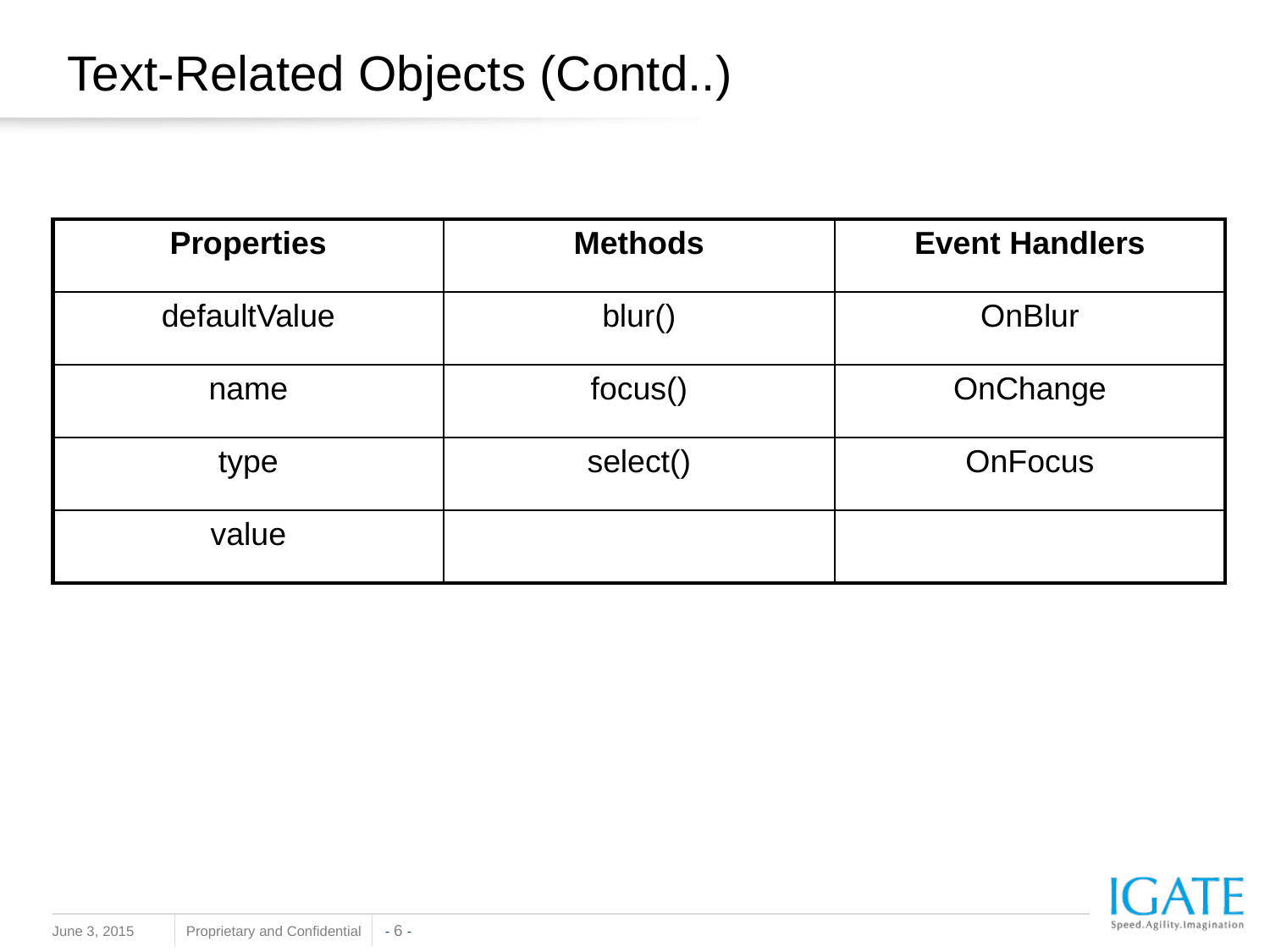

# Text-Related Objects (Contd..)
| Properties | Methods | Event Handlers |
| --- | --- | --- |
| defaultValue | blur() | OnBlur |
| name | focus() | OnChange |
| type | select() | OnFocus |
| value |  |  |